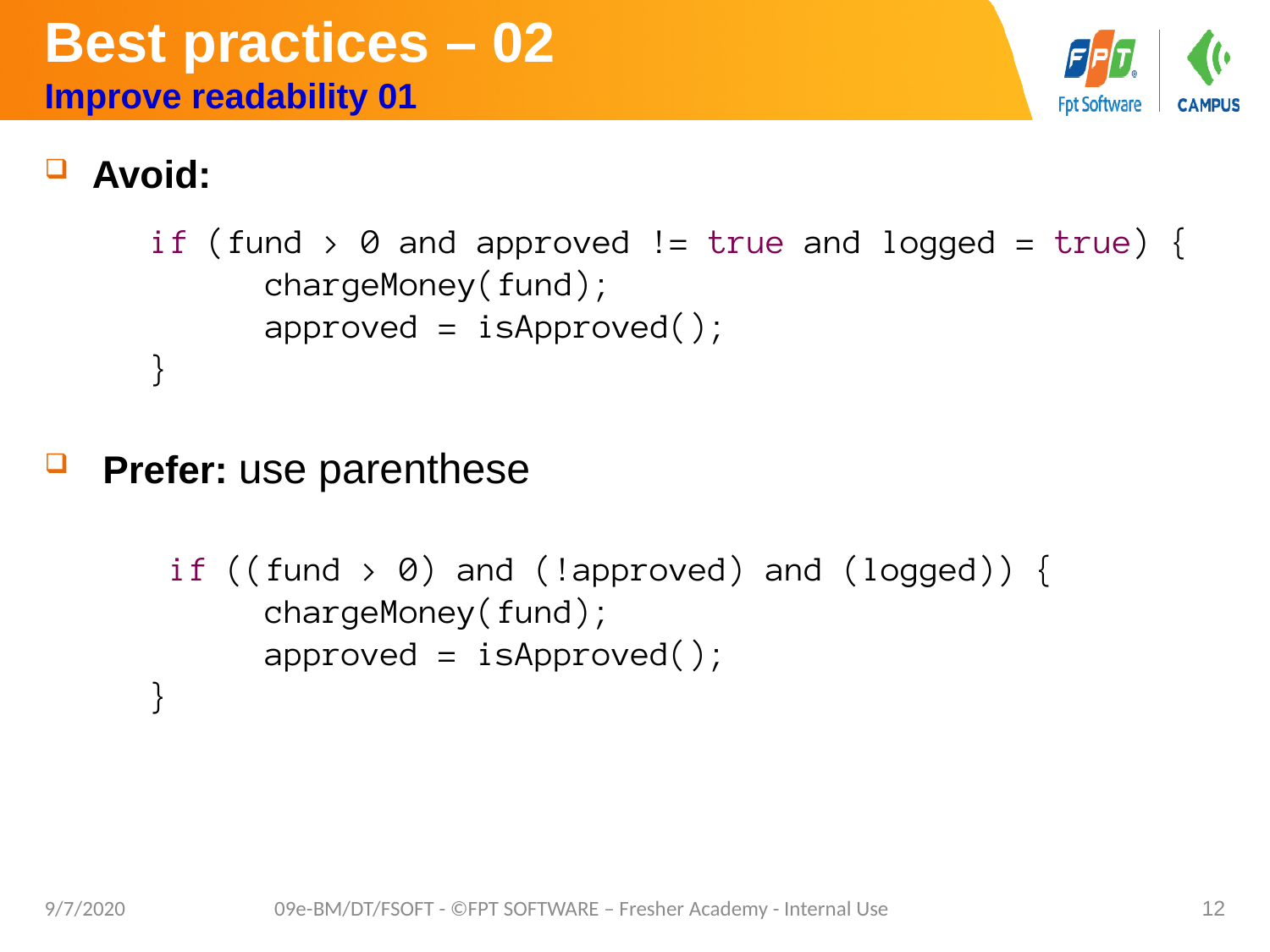

# Best practices – 02 Improve readability 01
Avoid:

 Prefer: use parenthese
if (fund > 0 and approved != true and logged = true) {
      chargeMoney(fund);
      approved = isApproved();
}
 if ((fund > 0) and (!approved) and (logged)) {
      chargeMoney(fund);
      approved = isApproved();
}
9/7/2020
09e-BM/DT/FSOFT - ©FPT SOFTWARE – Fresher Academy - Internal Use
12